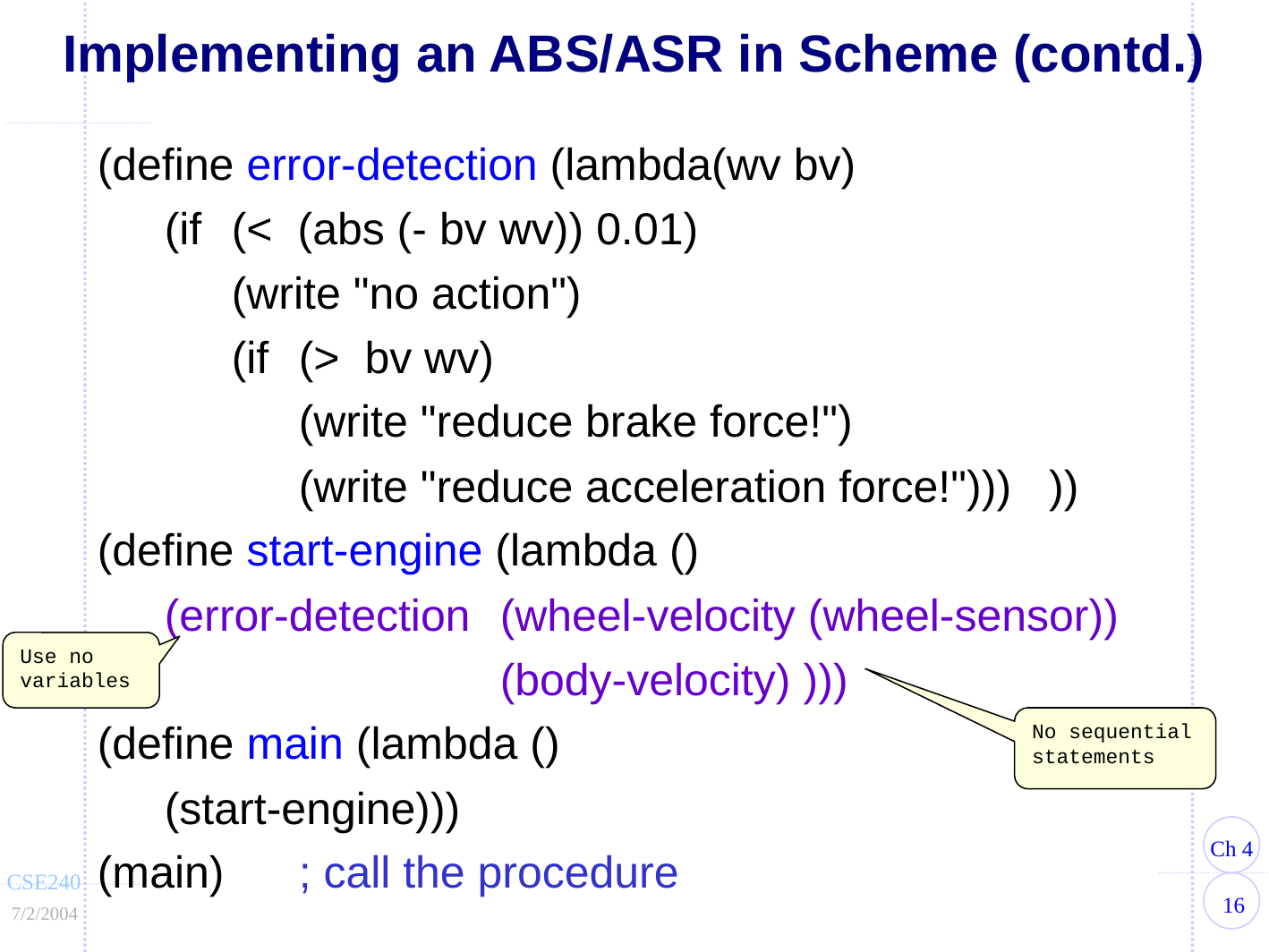

# Implementing an ABS/ASR in Scheme (contd.)
(define error-detection (lambda(wv bv)
	(if 	(<  (abs (- bv wv)) 0.01)
		(write "no action")
		(if	(>  bv wv)
			(write "reduce brake force!")
			(write "reduce acceleration force!")))   ))
(define start-engine (lambda ()
	(error-detection	(wheel-velocity (wheel-sensor))
						(body-velocity) )))
(define main (lambda ()
	(start-engine)))
(main)		; call the procedure
Use no variables
No sequential statements